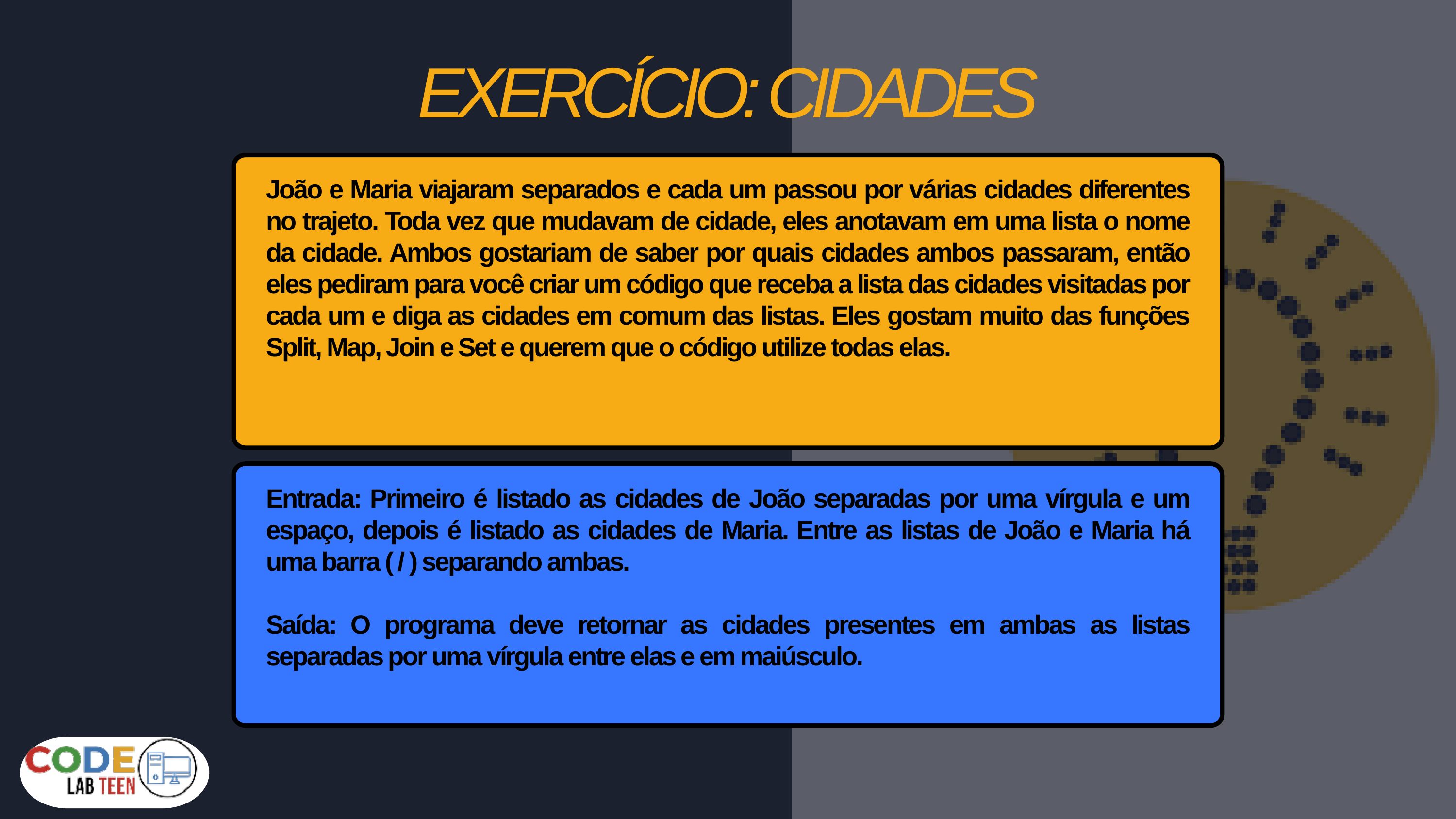

EXERCÍCIO: CIDADES

João e Maria viajaram separados e cada um passou por várias cidades diferentes no trajeto. Toda vez que mudavam de cidade, eles anotavam em uma lista o nome da cidade. Ambos gostariam de saber por quais cidades ambos passaram, então eles pediram para você criar um código que receba a lista das cidades visitadas por cada um e diga as cidades em comum das listas. Eles gostam muito das funções Split, Map, Join e Set e querem que o código utilize todas elas.

Entrada: Primeiro é listado as cidades de João separadas por uma vírgula e um espaço, depois é listado as cidades de Maria. Entre as listas de João e Maria há uma barra ( / ) separando ambas.

Saída: O programa deve retornar as cidades presentes em ambas as listas separadas por uma vírgula entre elas e em maiúsculo.